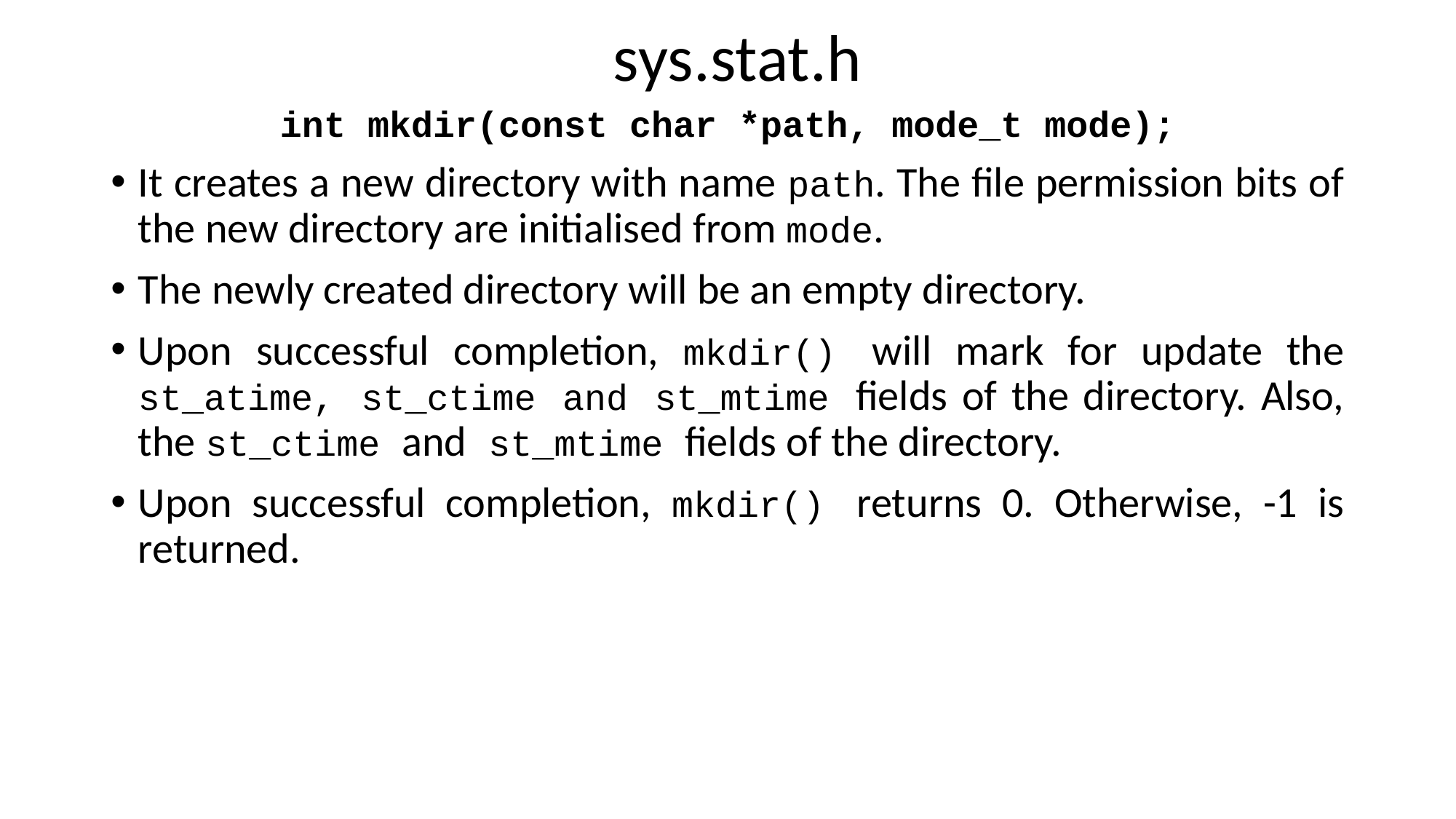

# sys.stat.h
int mkdir(const char *path, mode_t mode);
It creates a new directory with name path. The file permission bits of the new directory are initialised from mode.
The newly created directory will be an empty directory.
Upon successful completion, mkdir() will mark for update the st_atime, st_ctime and st_mtime fields of the directory. Also, the st_ctime and st_mtime fields of the directory.
Upon successful completion, mkdir() returns 0. Otherwise, -1 is returned.